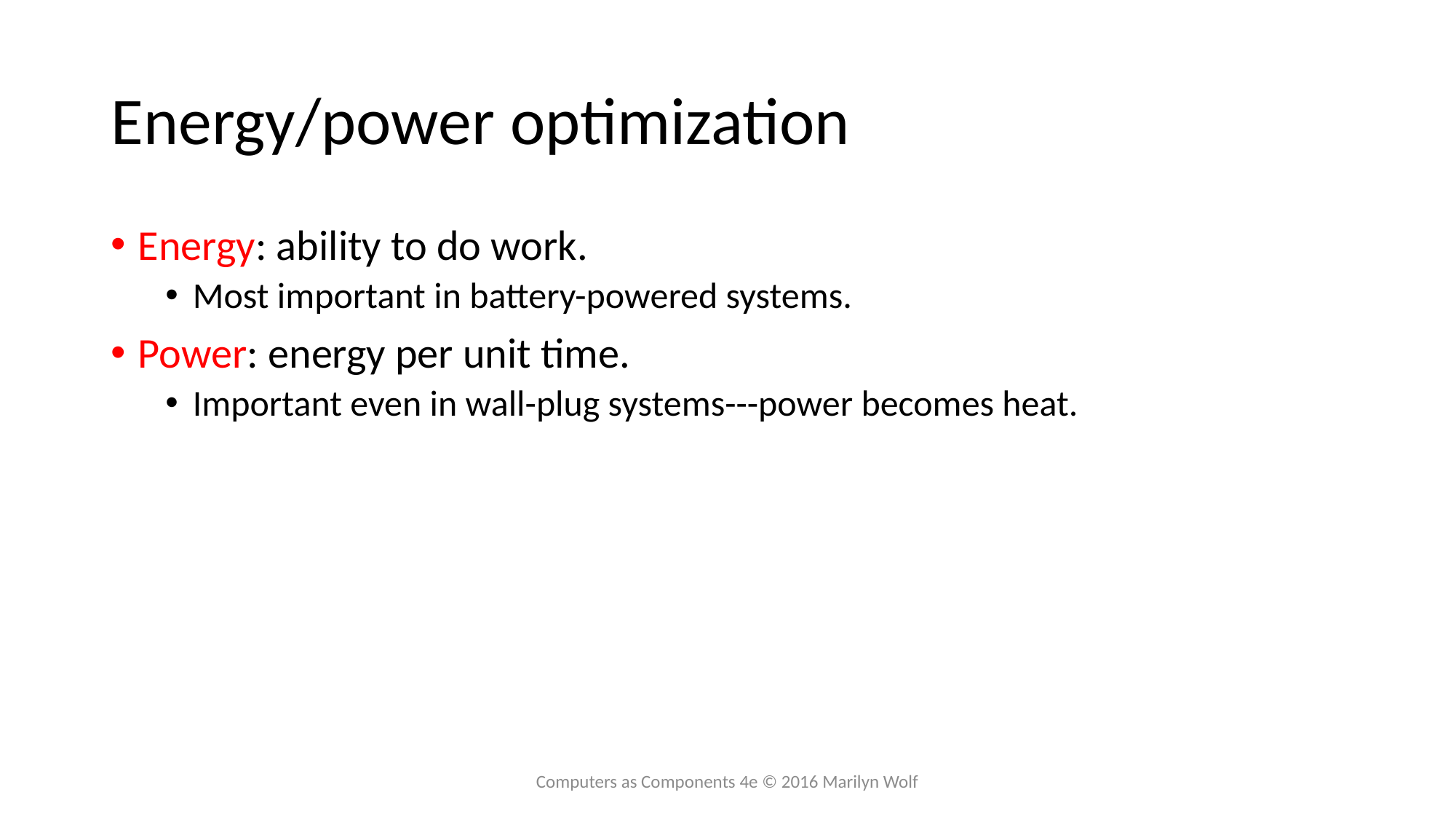

# Energy/power optimization
Energy: ability to do work.
Most important in battery-powered systems.
Power: energy per unit time.
Important even in wall-plug systems---power becomes heat.
Computers as Components 4e © 2016 Marilyn Wolf